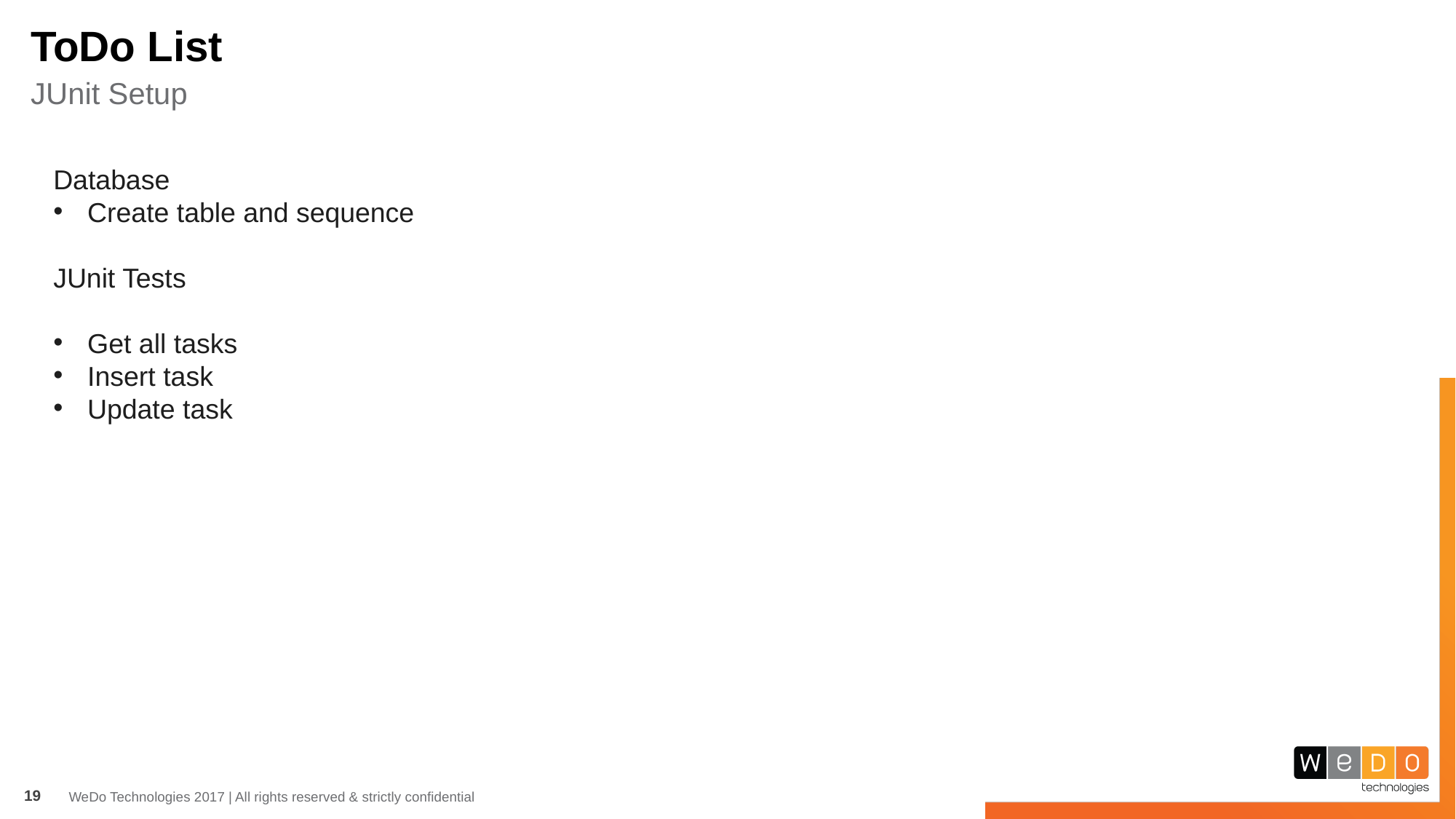

# ToDo List
JUnit Setup
Database
Create table and sequence

JUnit Tests

Get all tasks
Insert task
Update task